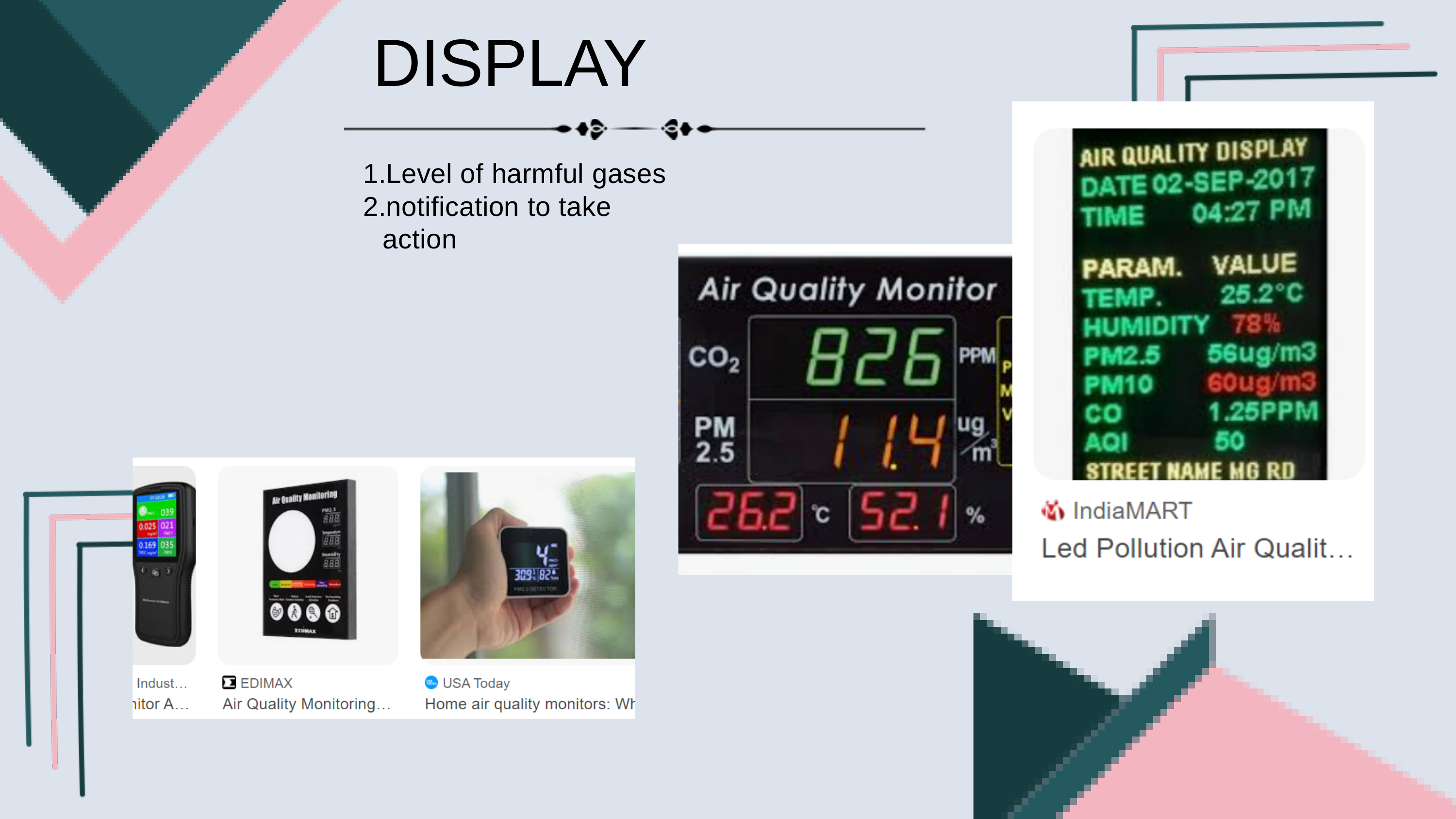

DISPLAY

Level of harmful gases
notification to take action